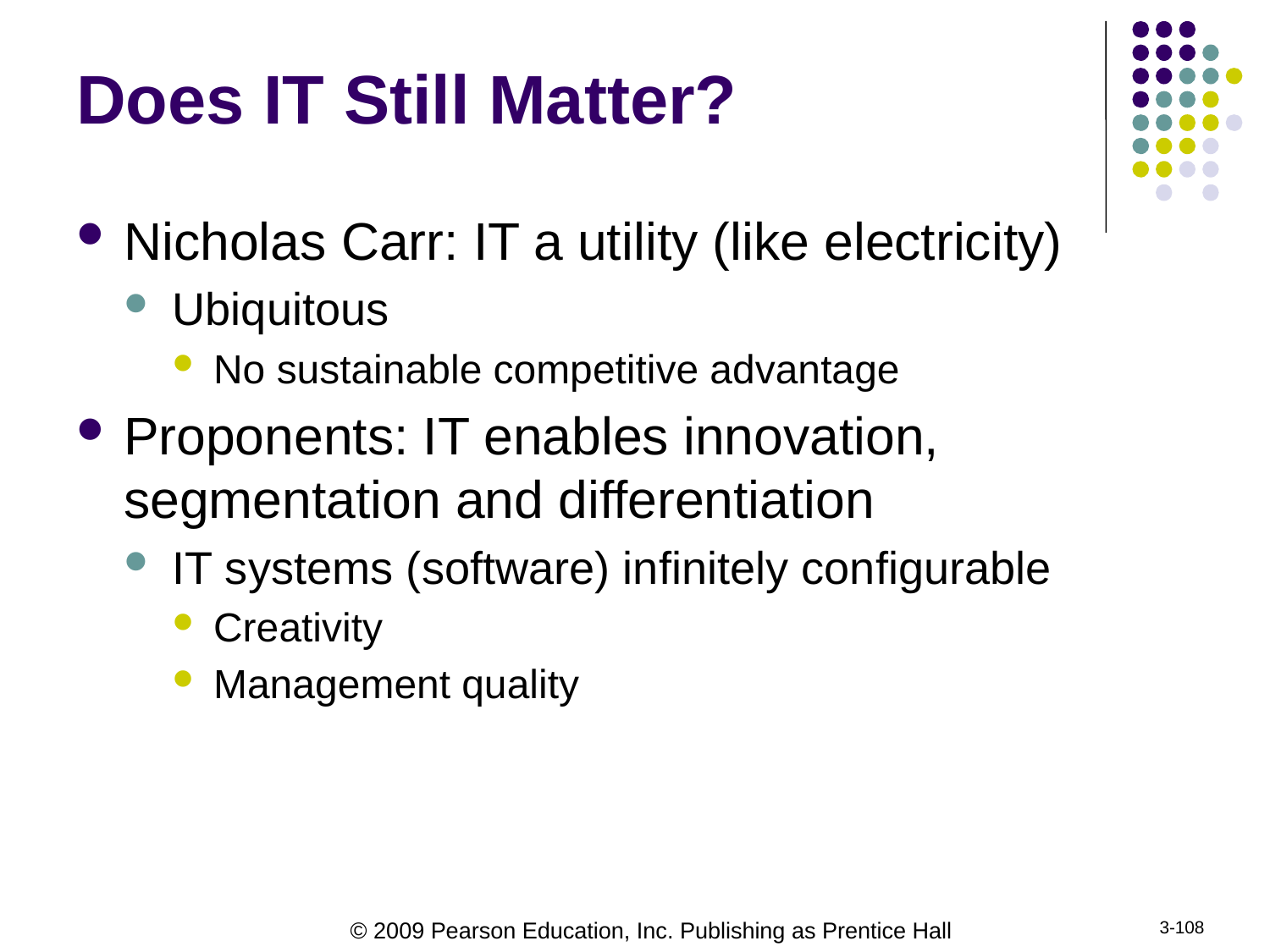

# Does IT Still Matter?
Nicholas Carr: IT a utility (like electricity)
Ubiquitous
No sustainable competitive advantage
Proponents: IT enables innovation, segmentation and differentiation
IT systems (software) infinitely configurable
Creativity
Management quality
3-108